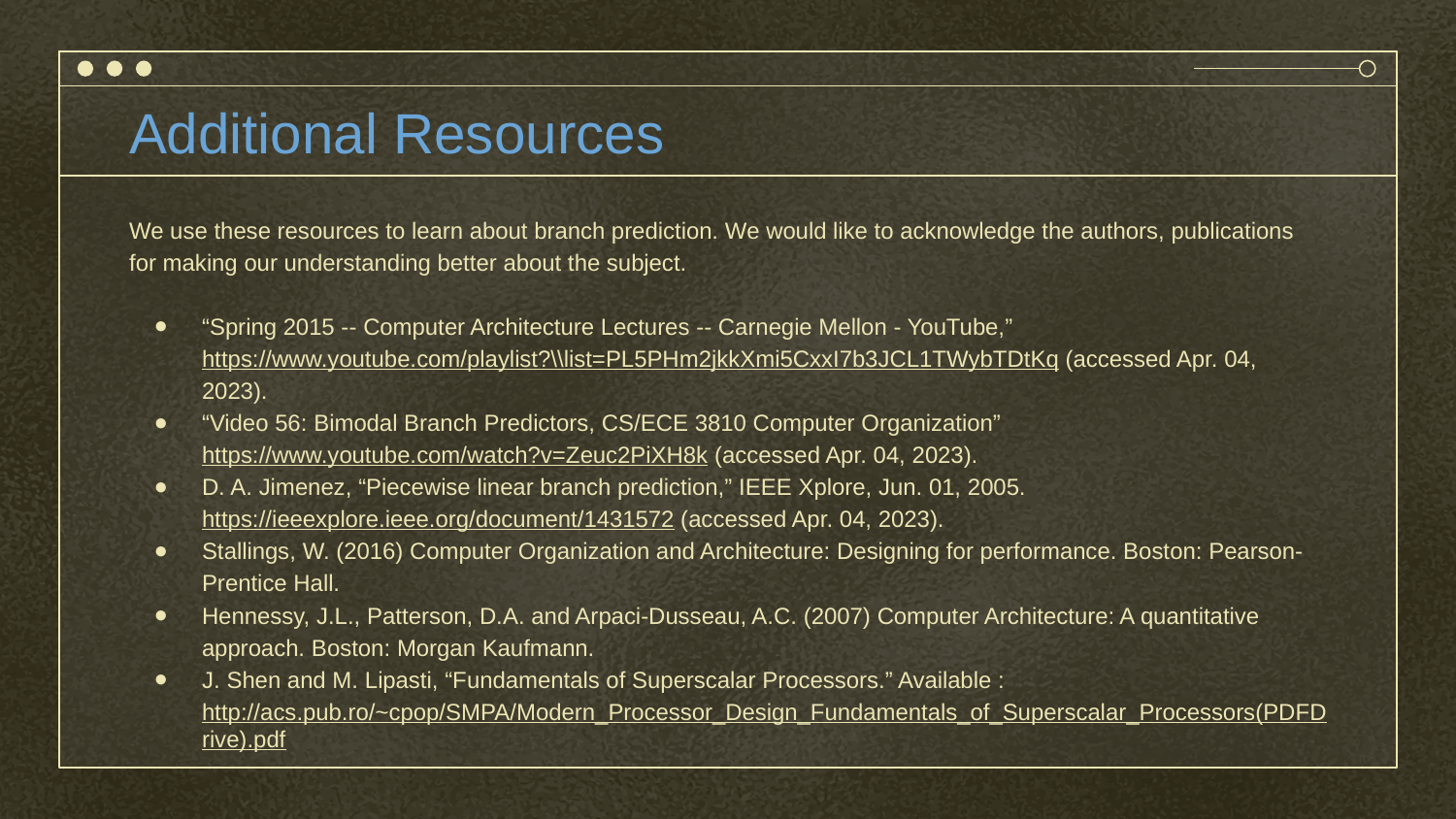

# Additional Resources
We use these resources to learn about branch prediction. We would like to acknowledge the authors, publications for making our understanding better about the subject.

“Spring 2015 -- Computer Architecture Lectures -- Carnegie Mellon - YouTube,” https://www.youtube.com/playlist?\\list=PL5PHm2jkkXmi5CxxI7b3JCL1TWybTDtKq (accessed Apr. 04, 2023).
“Video 56: Bimodal Branch Predictors, CS/ECE 3810 Computer Organization” https://www.youtube.com/watch?v=Zeuc2PiXH8k (accessed Apr. 04, 2023).
D. A. Jimenez, “Piecewise linear branch prediction,” IEEE Xplore, Jun. 01, 2005. https://ieeexplore.ieee.org/document/1431572 (accessed Apr. 04, 2023).
Stallings, W. (2016) Computer Organization and Architecture: Designing for performance. Boston: Pearson-Prentice Hall.
Hennessy, J.L., Patterson, D.A. and Arpaci-Dusseau, A.C. (2007) Computer Architecture: A quantitative approach. Boston: Morgan Kaufmann.
J. Shen and M. Lipasti, “Fundamentals of Superscalar Processors.” Available : http://acs.pub.ro/~cpop/SMPA/Modern_Processor_Design_Fundamentals_of_Superscalar_Processors(PDFDrive).pdf